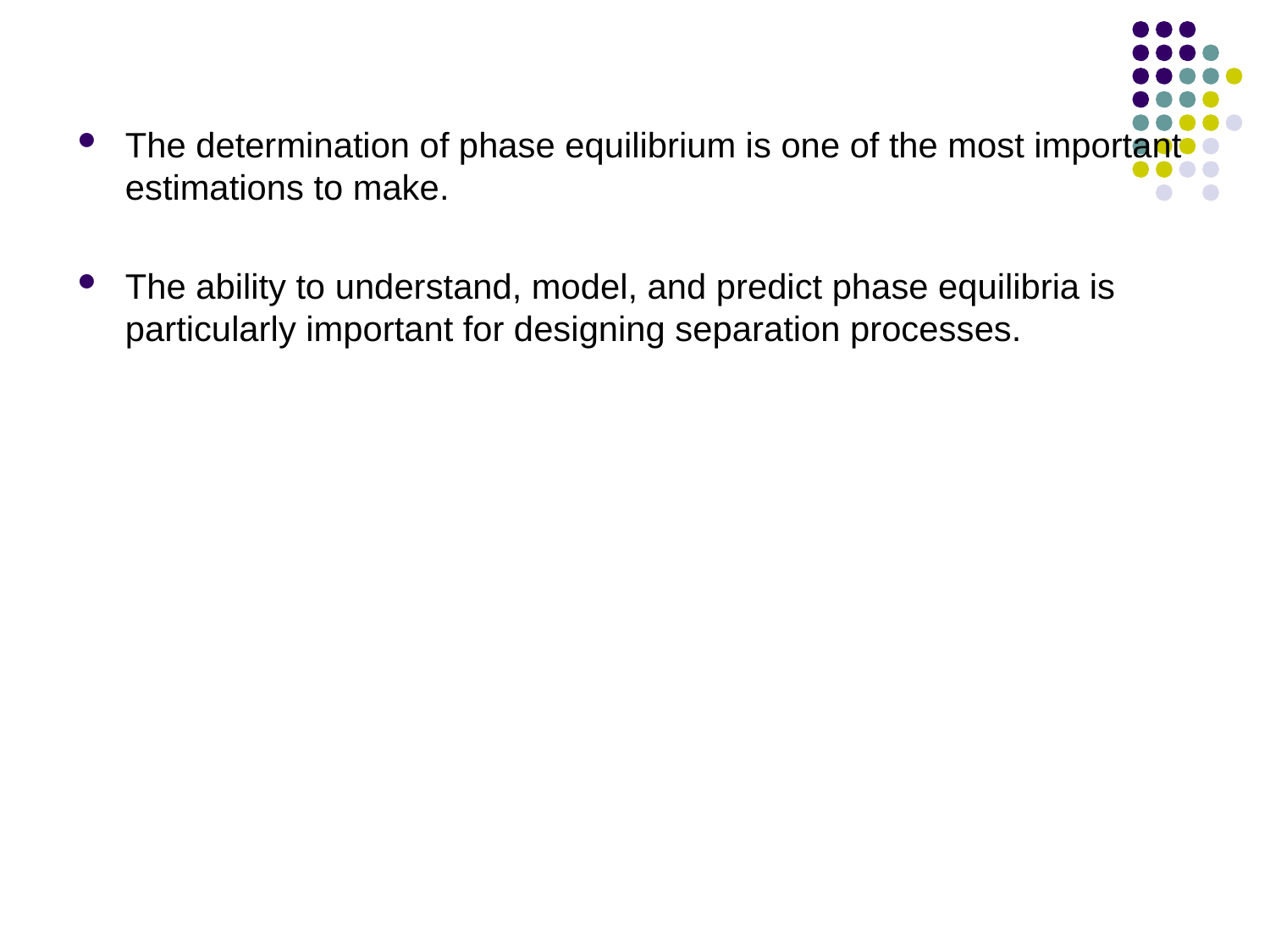

The determination of phase equilibrium is one of the most important estimations to make.

The ability to understand, model, and predict phase equilibria is particularly important for designing separation processes.